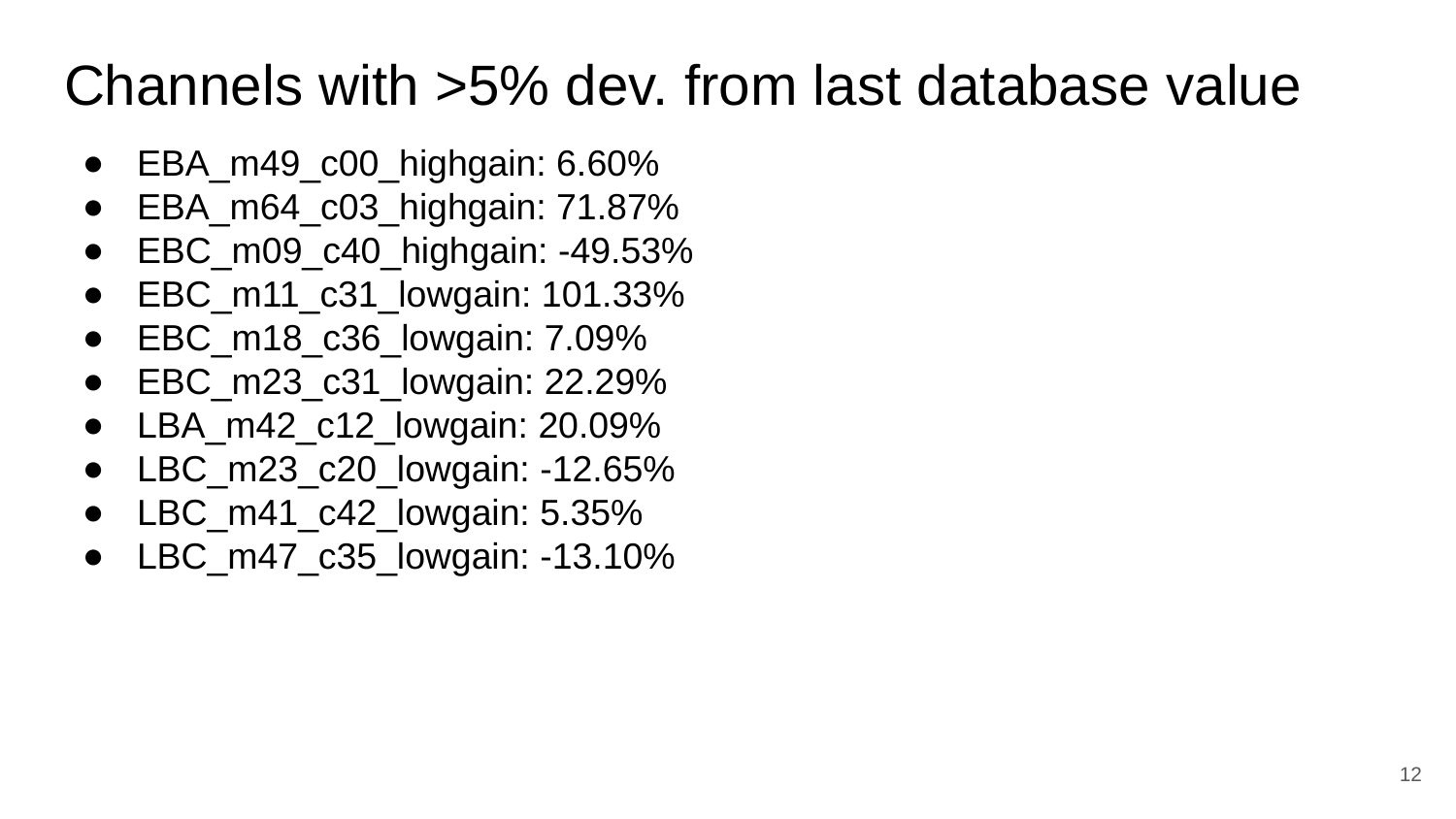

# Channels with >5% dev. from last database value
EBA_m49_c00_highgain: 6.60%
EBA_m64_c03_highgain: 71.87%
EBC_m09_c40_highgain: -49.53%
EBC_m11_c31_lowgain: 101.33%
EBC_m18_c36_lowgain: 7.09%
EBC_m23_c31_lowgain: 22.29%
LBA_m42_c12_lowgain: 20.09%
LBC_m23_c20_lowgain: -12.65%
LBC_m41_c42_lowgain: 5.35%
LBC_m47_c35_lowgain: -13.10%

12